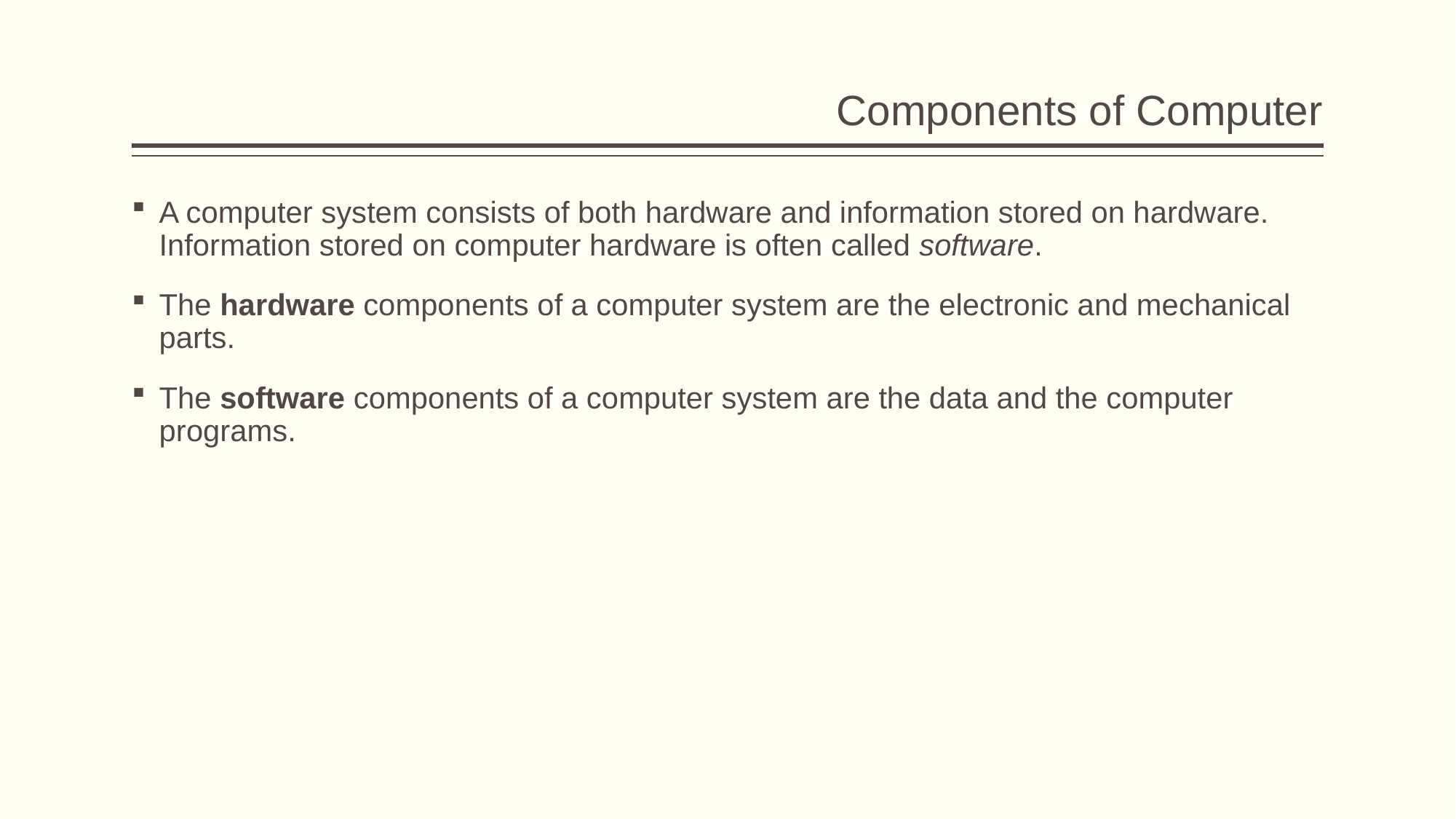

# Components of Computer
A computer system consists of both hardware and information stored on hardware. Information stored on computer hardware is often called software.
The hardware components of a computer system are the electronic and mechanical parts.
The software components of a computer system are the data and the computer programs.